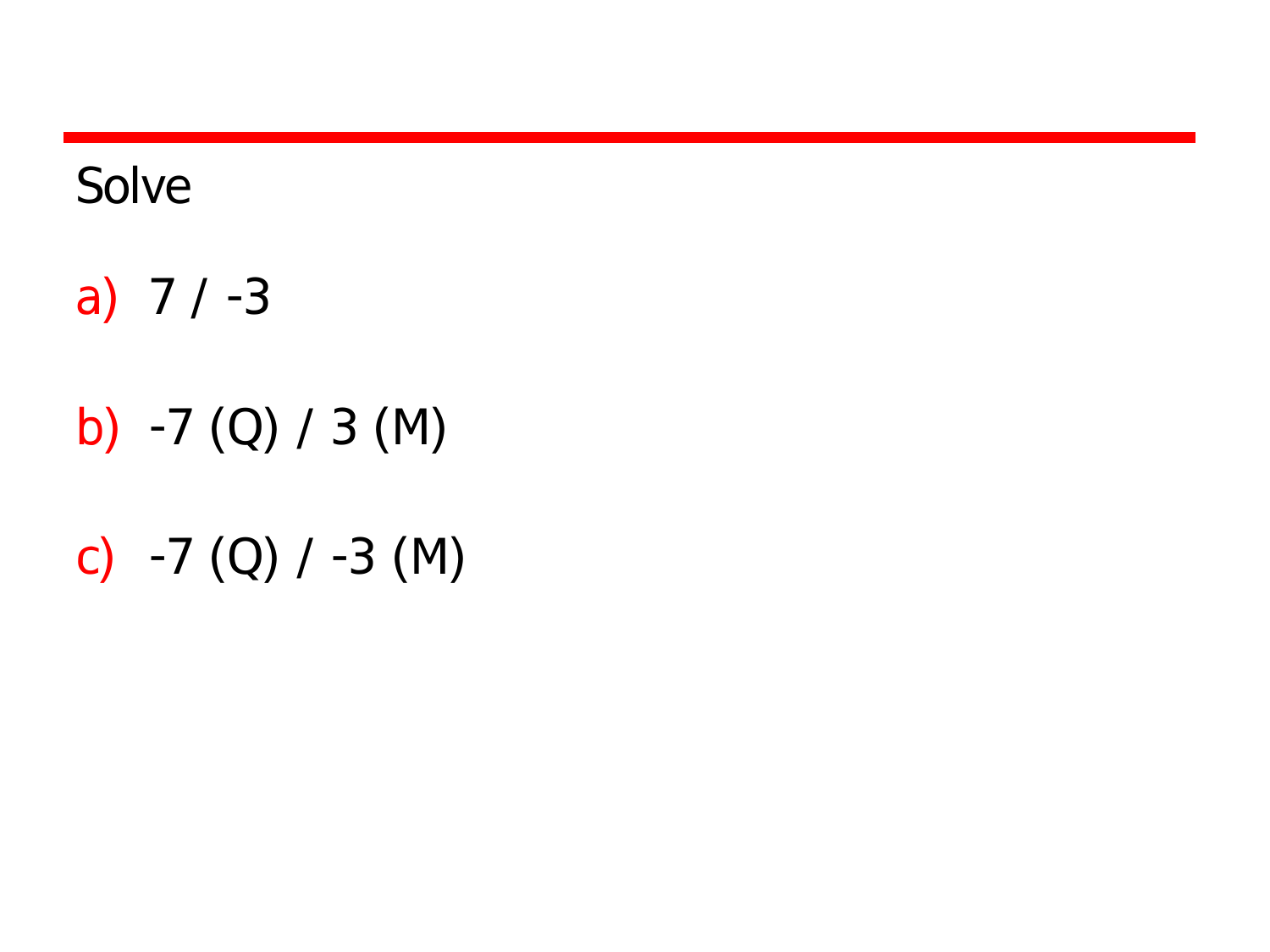

Solve
a)	7 / -3

b)	-7 (Q) / 3 (M)

c)	-7 (Q) / -3 (M)